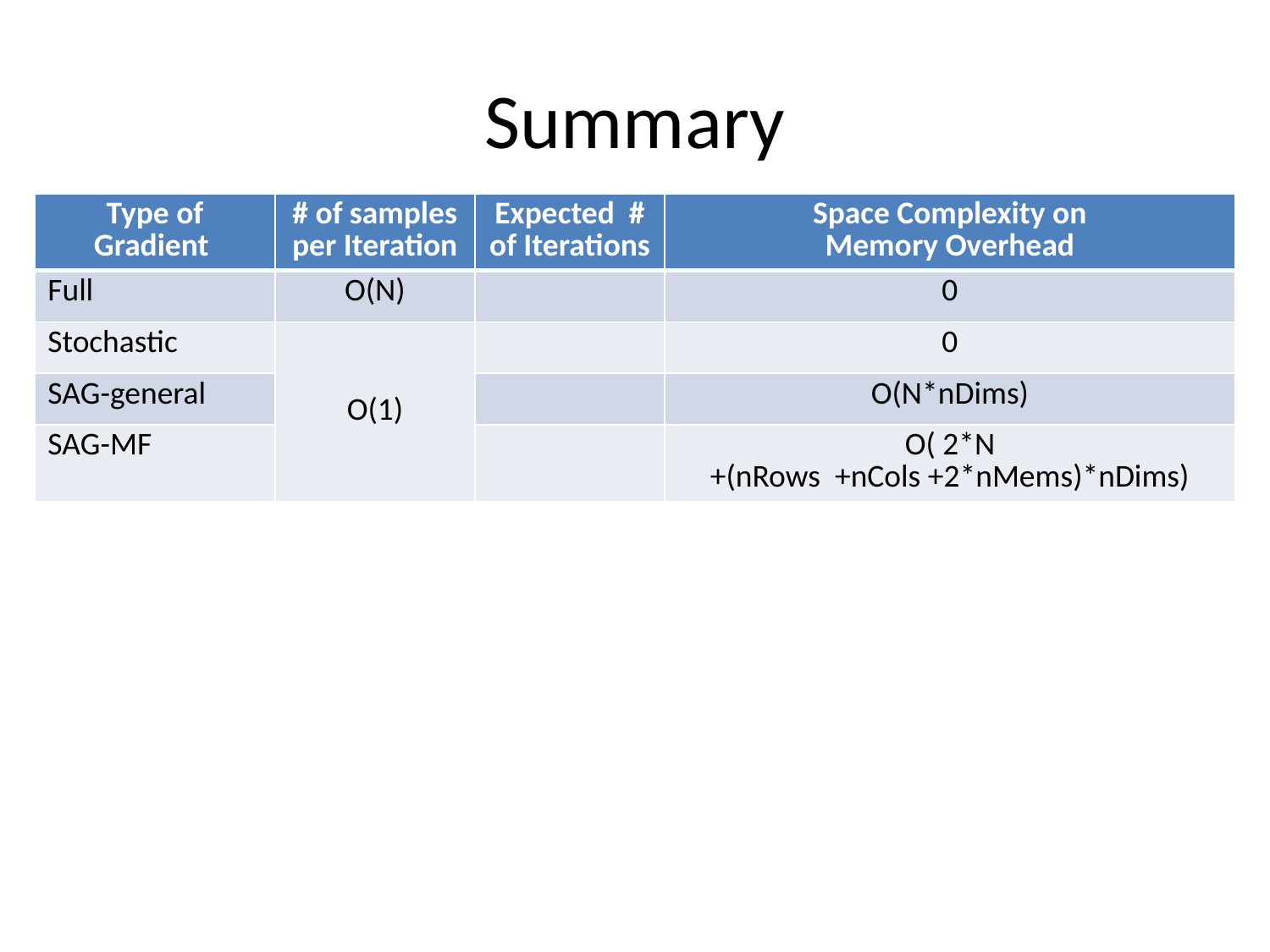

# Summary
| Type of Gradient | # of samples per Iteration | Expected # of Iterations | Space Complexity on Memory Overhead |
| --- | --- | --- | --- |
| Full | O(N) |  | 0 |
| Stochastic | O(1) |  | 0 |
| SAG-general |  |  | O(N\*nDims) |
| SAG-MF |  |  | O( 2\*N +(nRows +nCols +2\*nMems)\*nDims) |